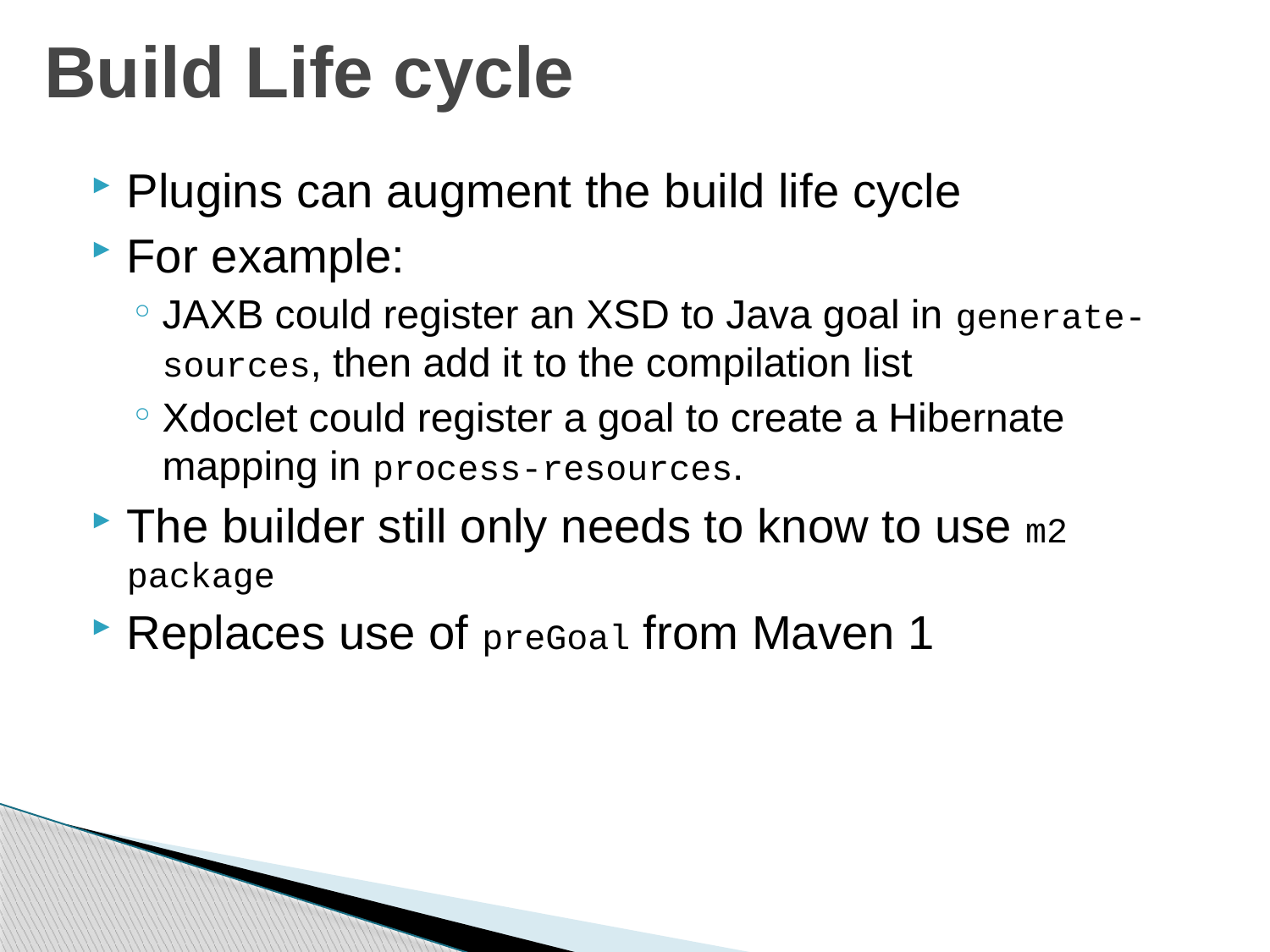

# Build Life cycle
Plugins can augment the build life cycle
For example:
JAXB could register an XSD to Java goal in generate-sources, then add it to the compilation list
Xdoclet could register a goal to create a Hibernate mapping in process-resources.
The builder still only needs to know to use m2 package
Replaces use of preGoal from Maven 1